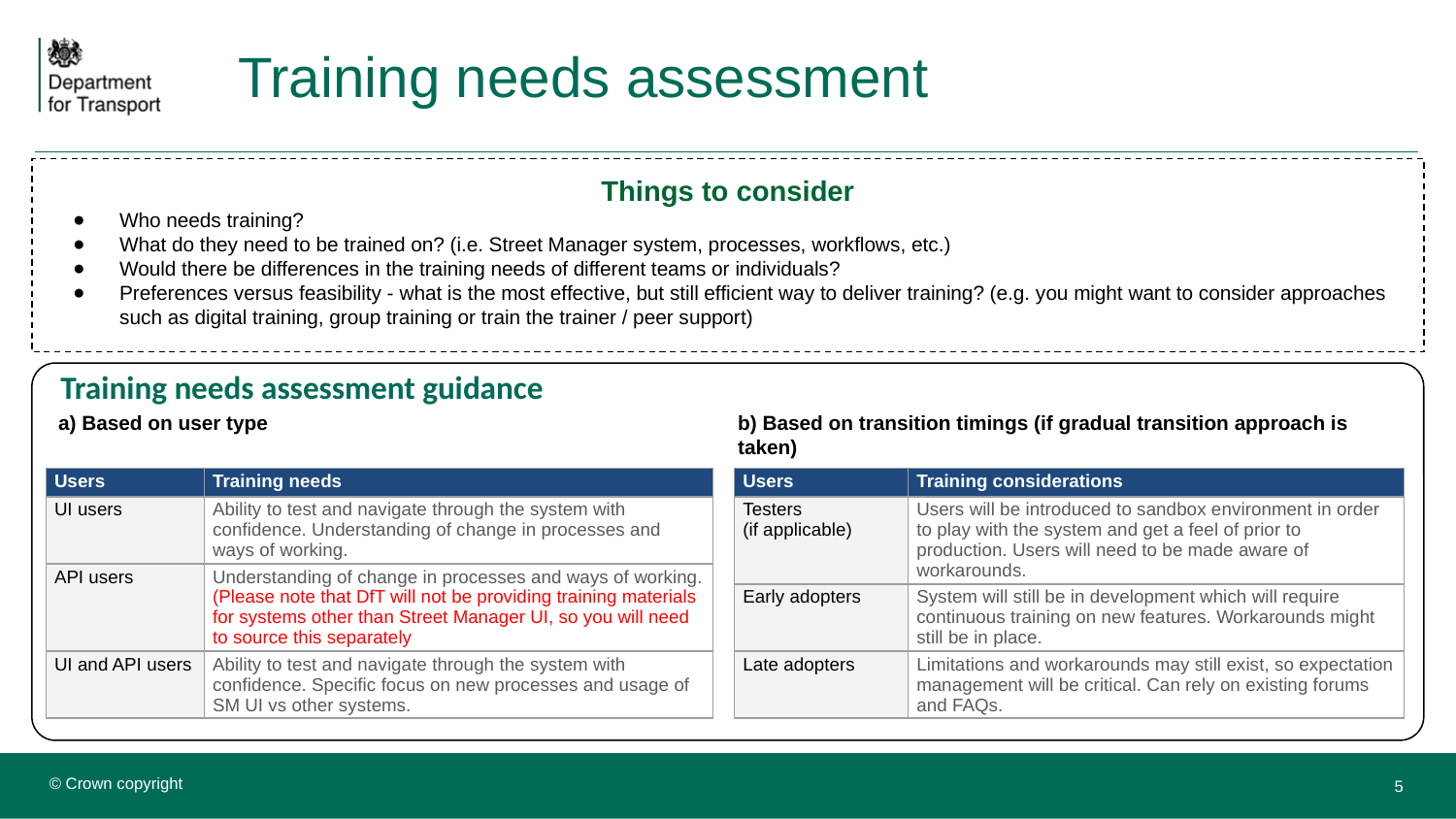

# Training needs assessment
Things to consider
Who needs training?
What do they need to be trained on? (i.e. Street Manager system, processes, workflows, etc.)
Would there be differences in the training needs of different teams or individuals?
Preferences versus feasibility - what is the most effective, but still efficient way to deliver training? (e.g. you might want to consider approaches such as digital training, group training or train the trainer / peer support)

Training needs assessment guidance
a) Based on user type
b) Based on transition timings (if gradual transition approach is taken)
| Users | Training needs |
| --- | --- |
| UI users | Ability to test and navigate through the system with confidence. Understanding of change in processes and ways of working. |
| API users | Understanding of change in processes and ways of working. (Please note that DfT will not be providing training materials for systems other than Street Manager UI, so you will need to source this separately |
| UI and API users | Ability to test and navigate through the system with confidence. Specific focus on new processes and usage of SM UI vs other systems. |
| Users | Training considerations |
| --- | --- |
| Testers (if applicable) | Users will be introduced to sandbox environment in order to play with the system and get a feel of prior to production. Users will need to be made aware of workarounds. |
| Early adopters | System will still be in development which will require continuous training on new features. Workarounds might still be in place. |
| Late adopters | Limitations and workarounds may still exist, so expectation management will be critical. Can rely on existing forums and FAQs. |